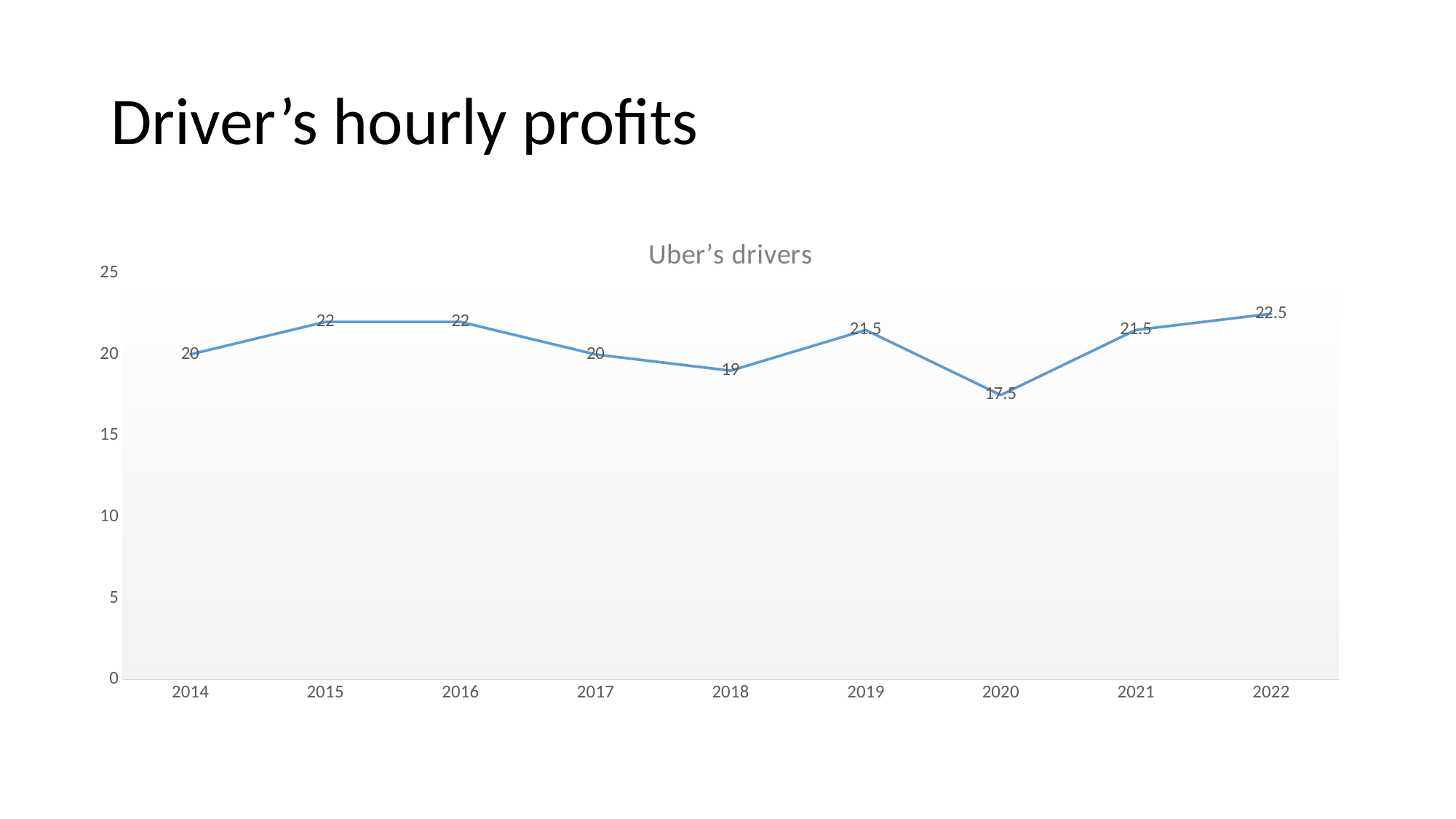

# Driver’s hourly profits

### Chart: Uber’s drivers

| Category | Driver |
|---|---|
| 2014 | 20.0 |
| 2015 | 22.0 |
| 2016 | 22.0 |
| 2017 | 20.0 |
| 2018 | 19.0 |
| 2019 | 21.5 |
| 2020 | 17.5 |
| 2021 | 21.5 |
| 2022 | 22.5 |